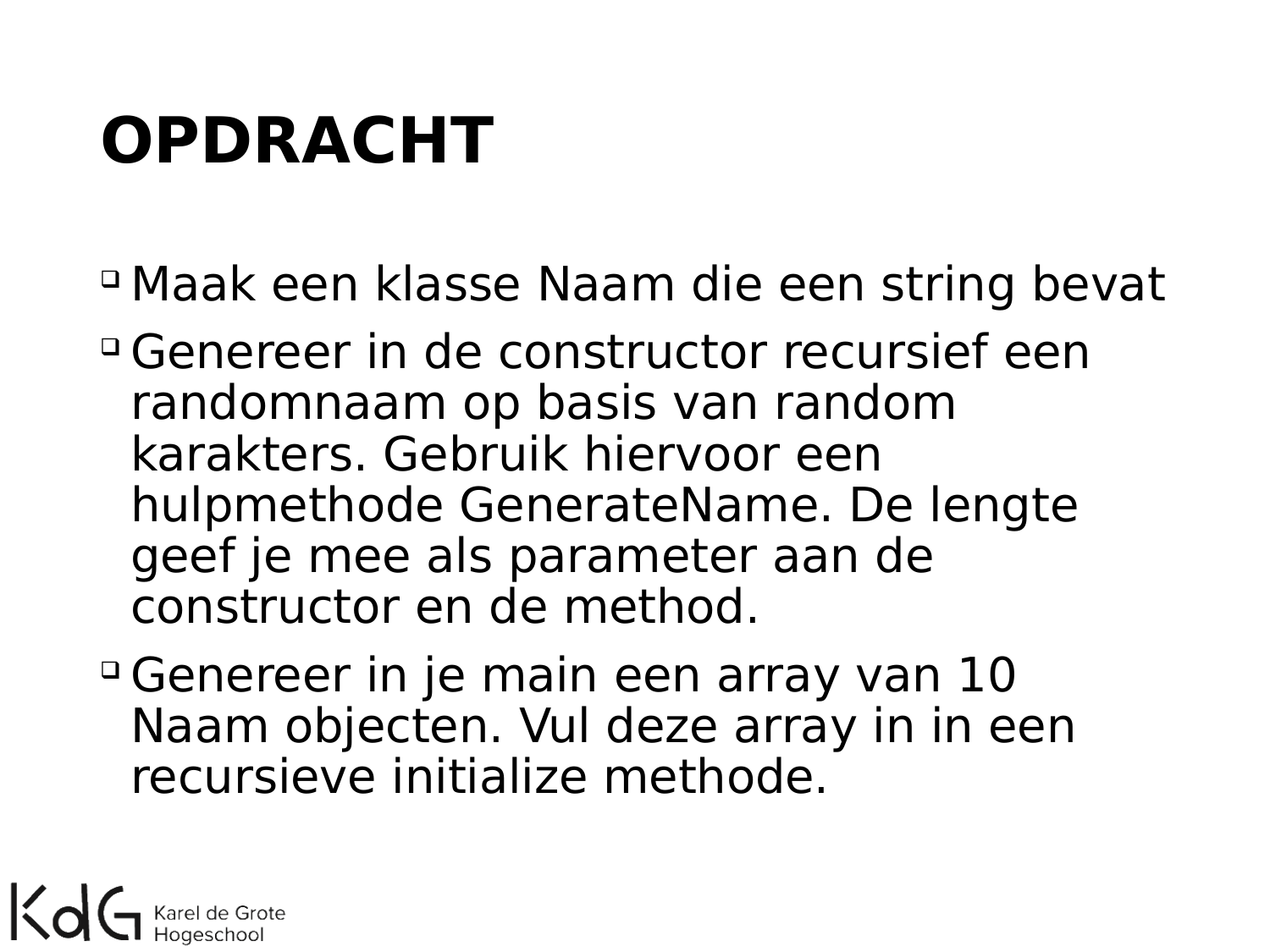

# OPDRACHT
Maak een klasse Naam die een string bevat
Genereer in de constructor recursief een randomnaam op basis van random karakters. Gebruik hiervoor een hulpmethode GenerateName. De lengte geef je mee als parameter aan de constructor en de method.
Genereer in je main een array van 10 Naam objecten. Vul deze array in in een recursieve initialize methode.